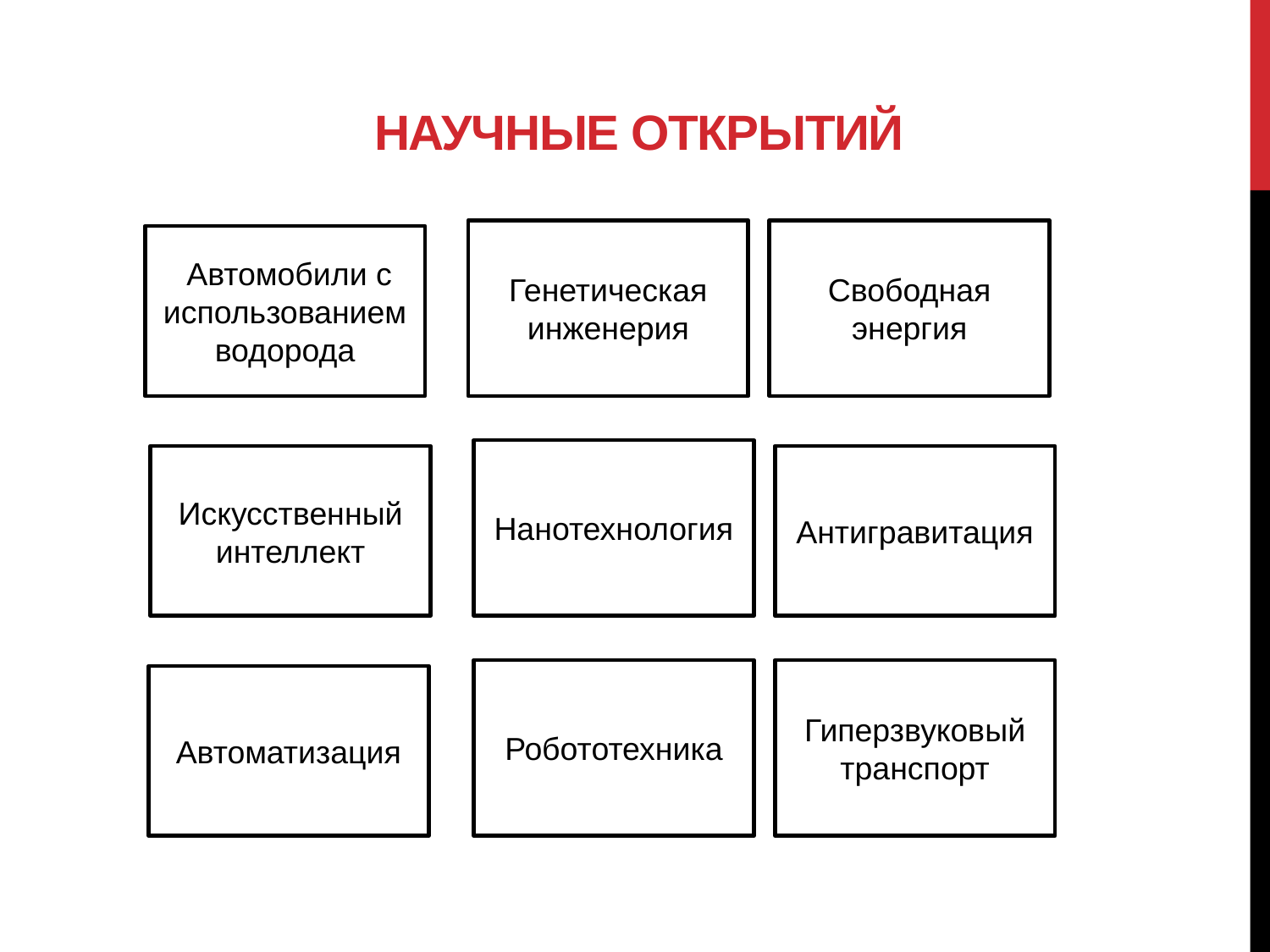

# научные открытий
Генетическая инженерия
Свободная энергия
 Автомобили с использованием водорода
Нанотехнология
Искусственный интеллект
Антигравитация
Робототехника
Гиперзвуковый транспорт
Автоматизация